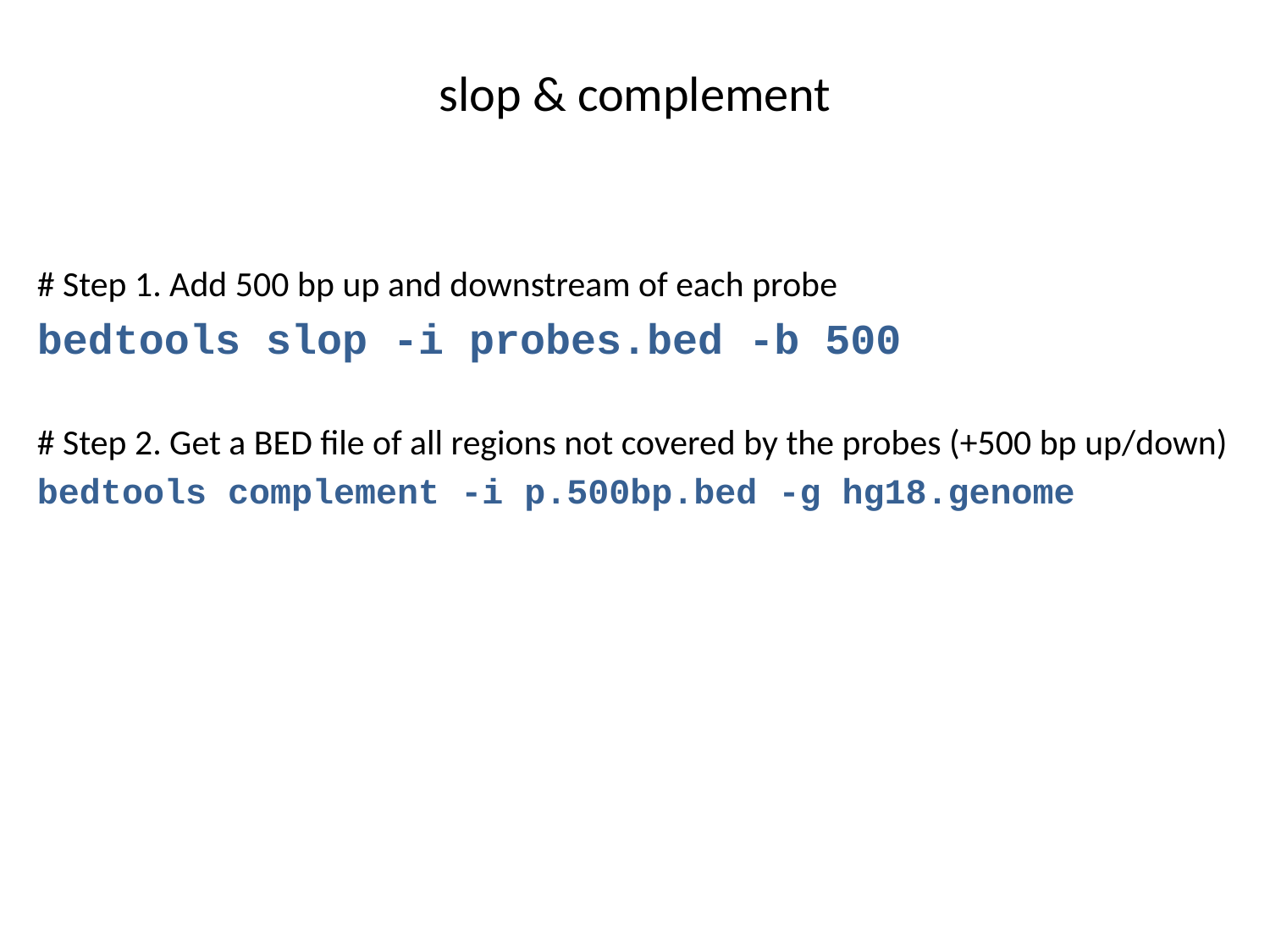

# slop & complement
# Step 1. Add 500 bp up and downstream of each probe
bedtools slop -i probes.bed -b 500

# Step 2. Get a BED file of all regions not covered by the probes (+500 bp up/down)
bedtools complement -i p.500bp.bed -g hg18.genome